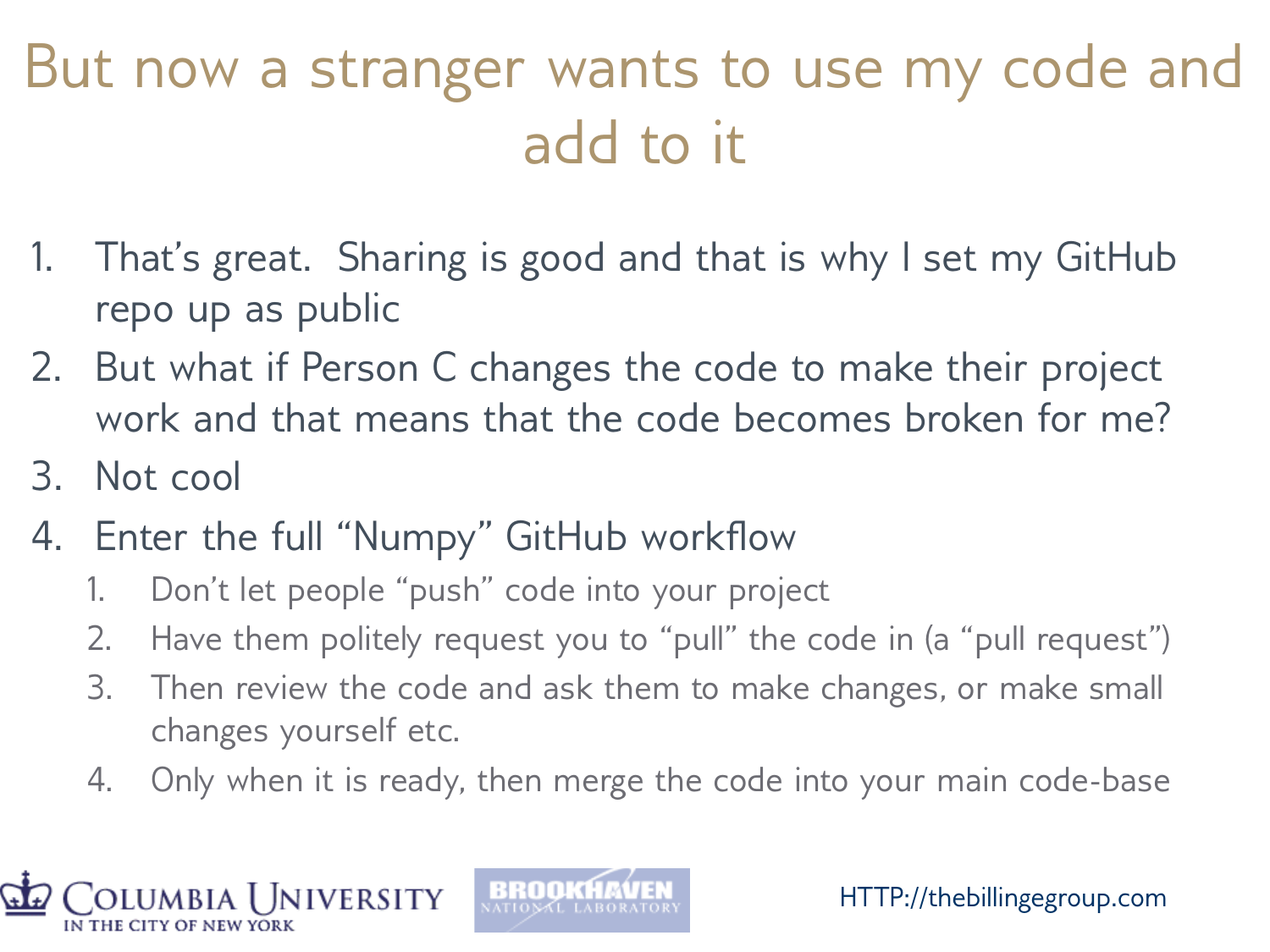

# But now a stranger wants to use my code and add to it
That’s great.  Sharing is good and that is why I set my GitHub repo up as public
But what if Person C changes the code to make their project work and that means that the code becomes broken for me?
Not cool
Enter the full “Numpy” GitHub workflow
Don’t let people “push” code into your project
Have them politely request you to “pull” the code in (a “pull request”)
Then review the code and ask them to make changes, or make small changes yourself etc.
Only when it is ready, then merge the code into your main code-base